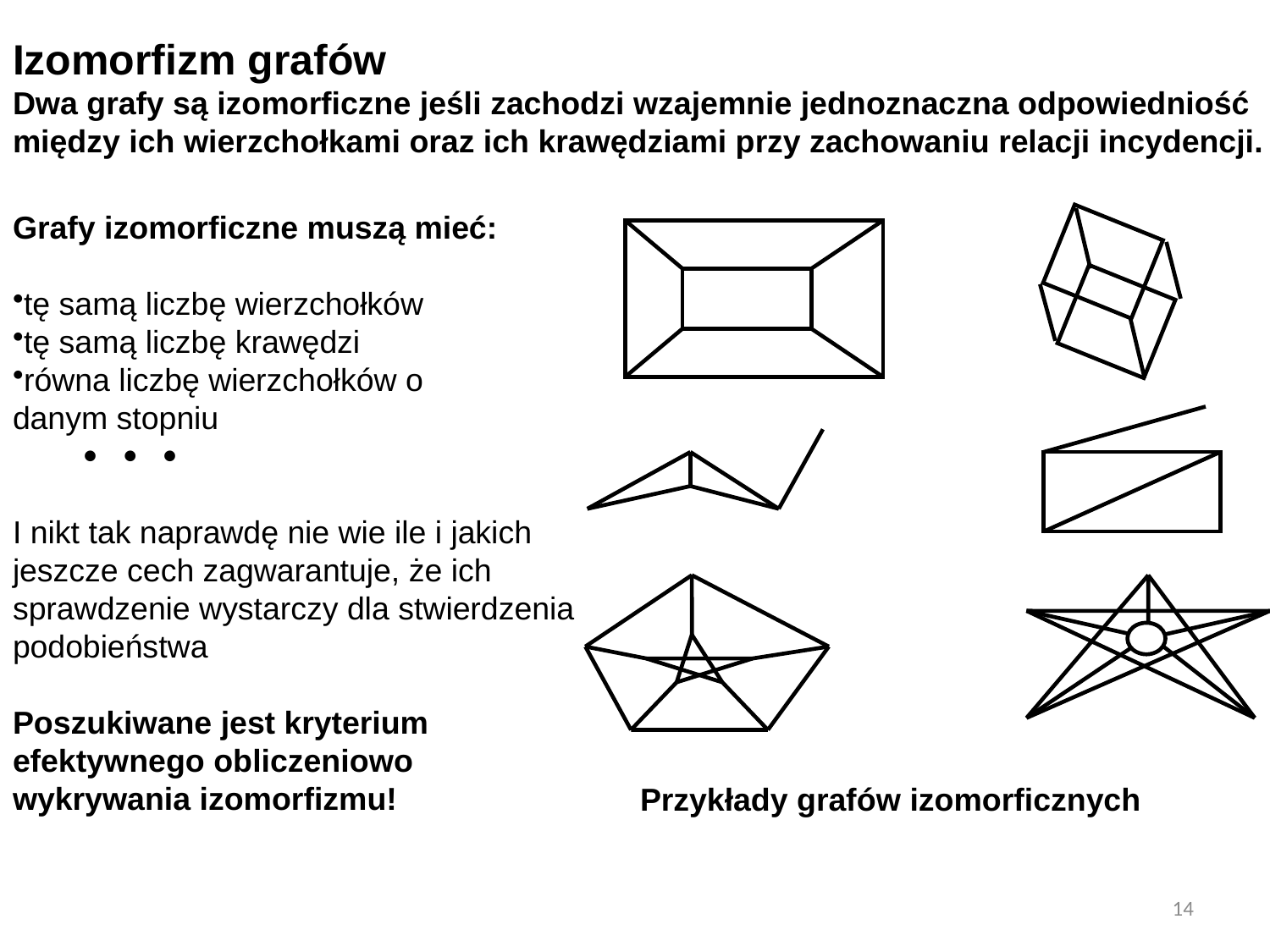

Izomorfizm grafów
Dwa grafy są izomorficzne jeśli zachodzi wzajemnie jednoznaczna odpowiedniość między ich wierzchołkami oraz ich krawędziami przy zachowaniu relacji incydencji.
Grafy izomorficzne muszą mieć:

tę samą liczbę wierzchołków
tę samą liczbę krawędzi
równa liczbę wierzchołków o
danym stopniu
 •   •   •

I nikt tak naprawdę nie wie ile i jakich
jeszcze cech zagwarantuje, że ich
sprawdzenie wystarczy dla stwierdzenia podobieństwa

Poszukiwane jest kryterium efektywnego obliczeniowo
wykrywania izomorfizmu!

Przykłady grafów izomorficznych
14